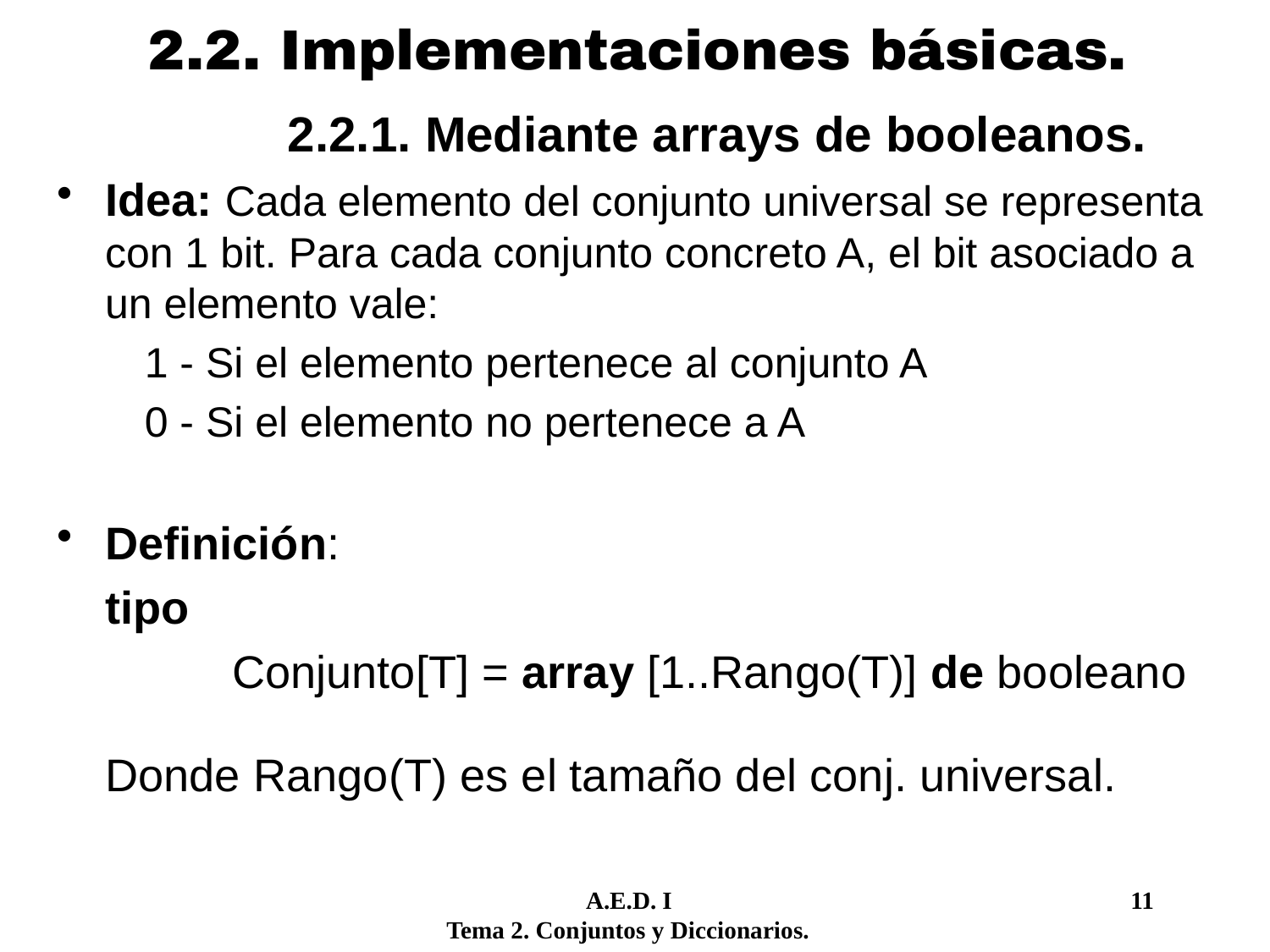

2.2. Implementaciones básicas.
		2.2.1. Mediante arrays de booleanos.
Idea: Cada elemento del conjunto universal se representa con 1 bit. Para cada conjunto concreto A, el bit asociado a un elemento vale:
  1 - Si el elemento pertenece al conjunto A
  0 - Si el elemento no pertenece a A

Definición:
	tipo
		Conjunto[T] = array [1..Rango(T)] de booleano

	Donde Rango(T) es el tamaño del conj. universal.
	  A.E.D. I				        11
Tema 2. Conjuntos y Diccionarios.